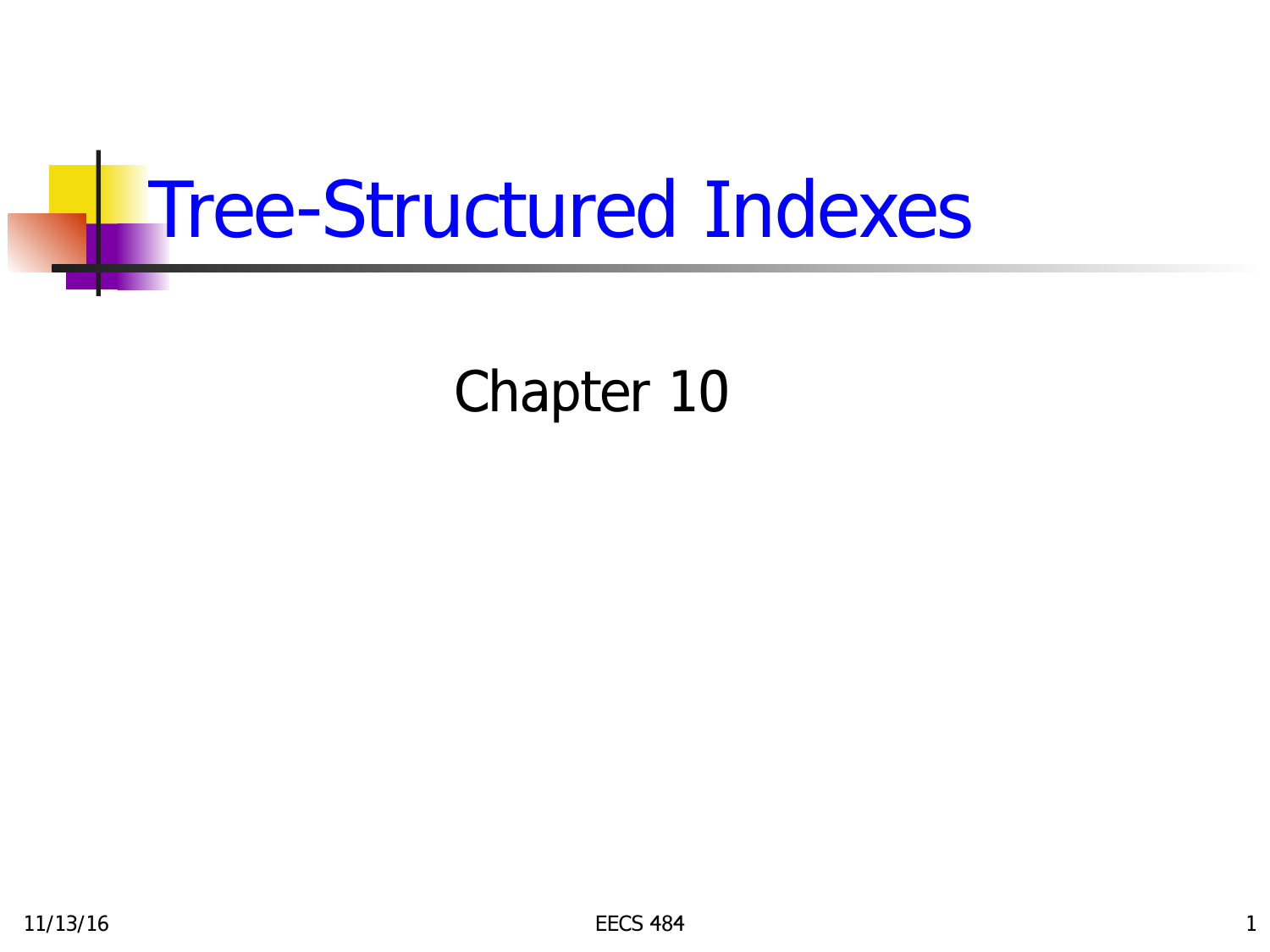

# Tree-Structured Indexes
Chapter 10

11/13/16
EECS 484
1